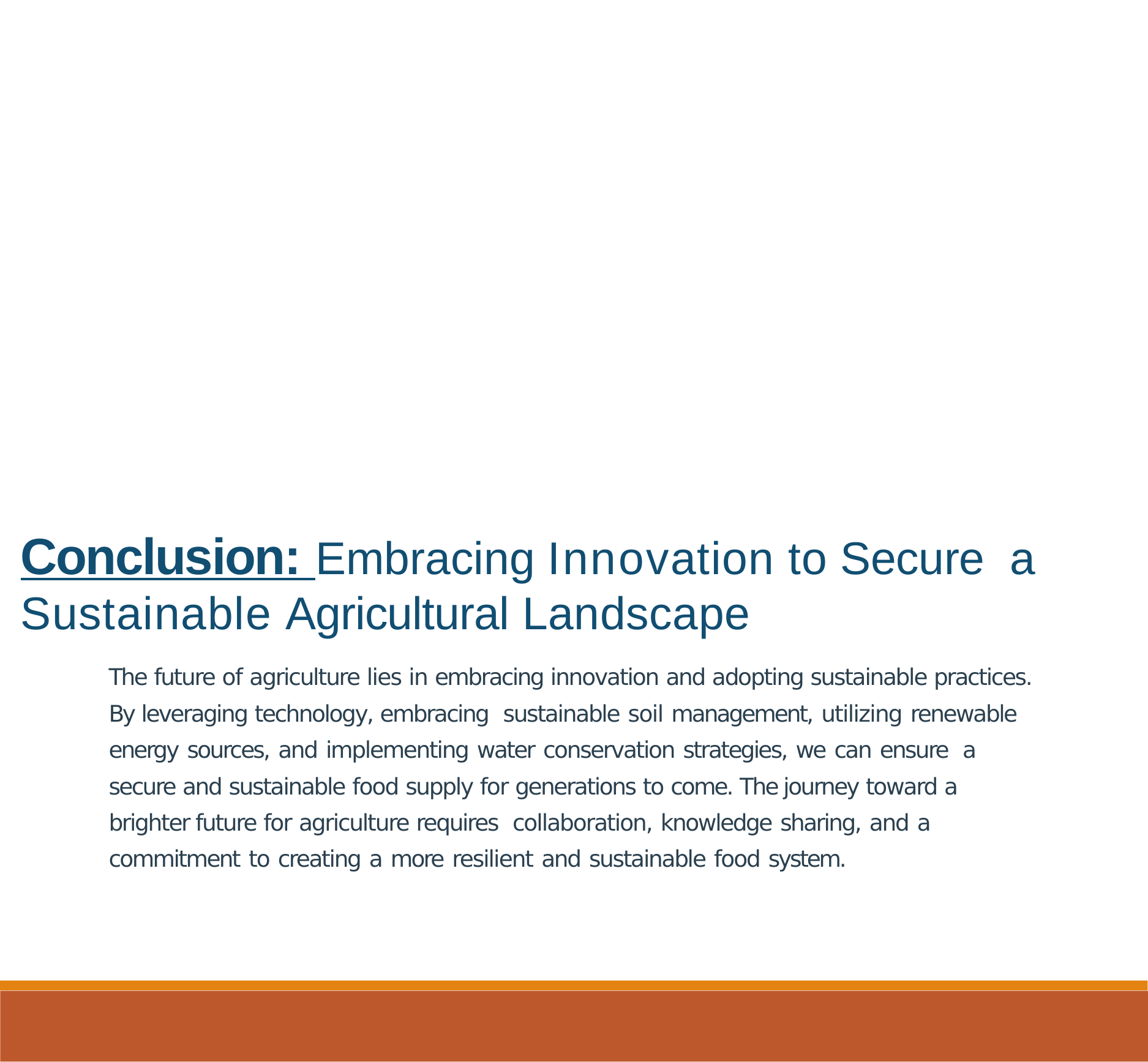

Conclusion: Embracing Innovation to Secure  a Sustainable Agricultural Landscape
The future of agriculture lies in embracing innovation and adopting sustainable practices. By leveraging technology, embracing  sustainable soil management, utilizing renewable energy sources, and implementing water conservation strategies, we can ensure  a secure and sustainable food supply for generations to come. The journey toward a brighter future for agriculture requires  collaboration, knowledge sharing, and a commitment to creating a more resilient and sustainable food system.